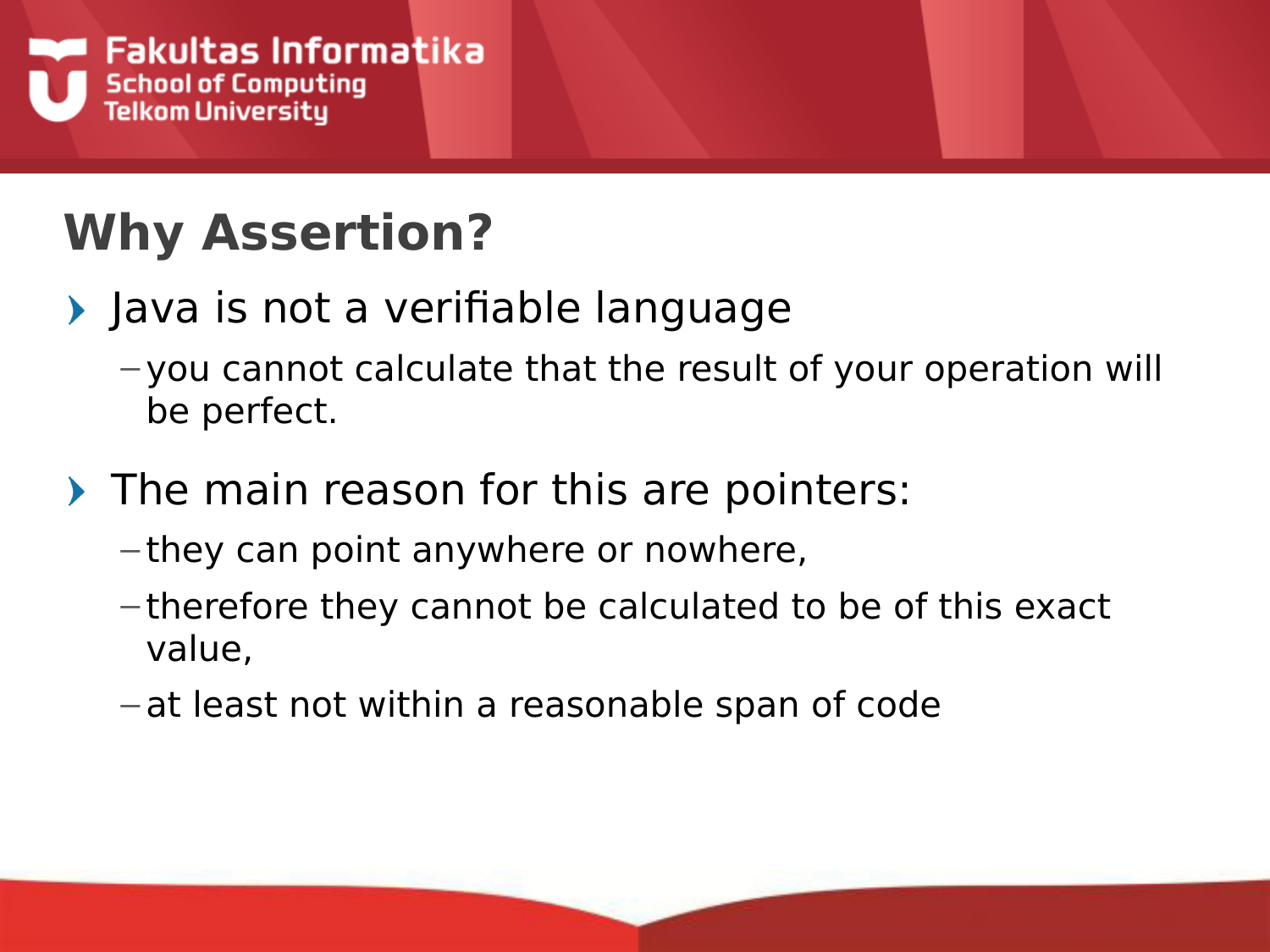

# Why Assertion?
Java is not a verifiable language
you cannot calculate that the result of your operation will be perfect.
The main reason for this are pointers:
they can point anywhere or nowhere,
therefore they cannot be calculated to be of this exact value,
at least not within a reasonable span of code